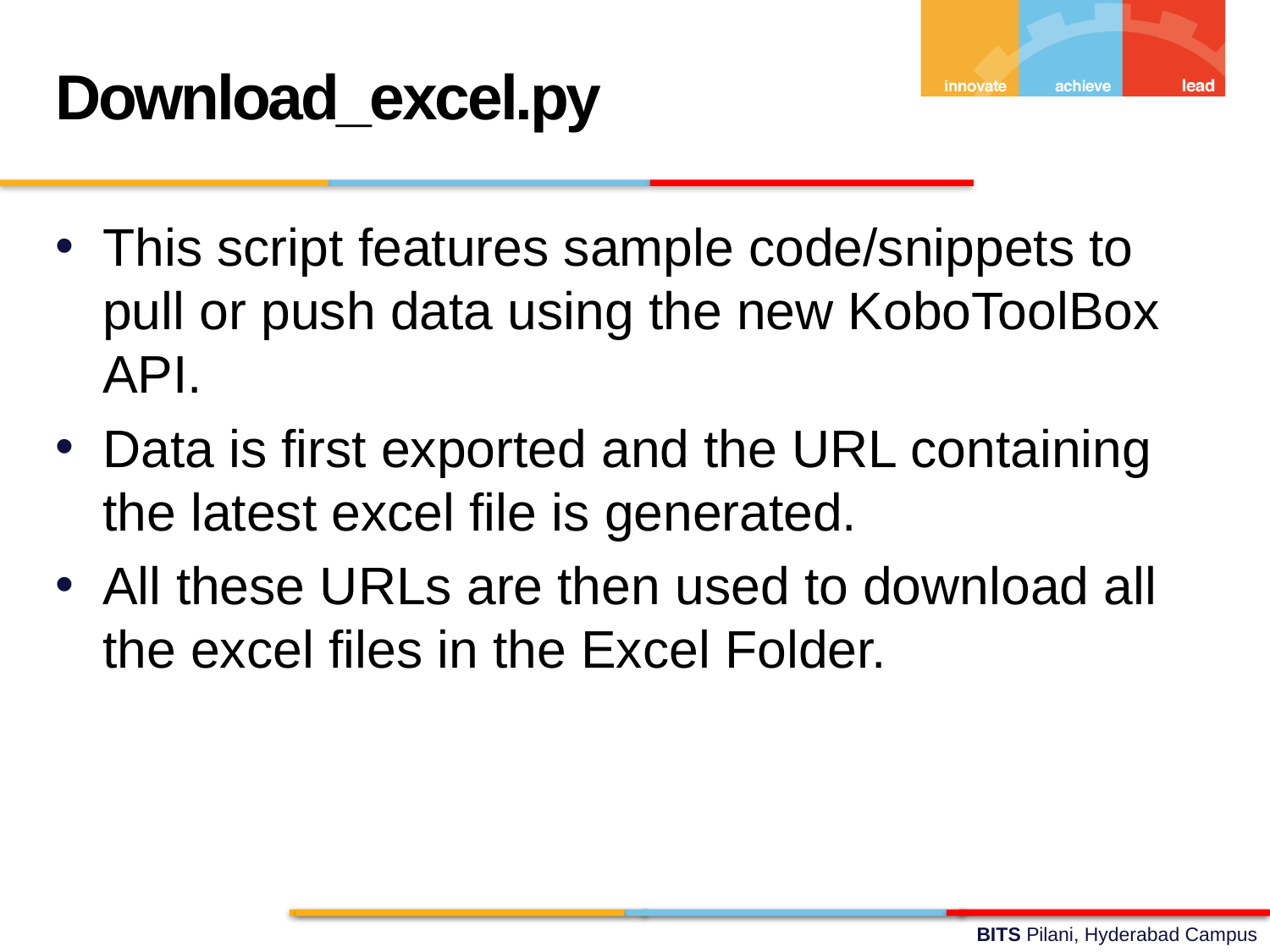

Download_excel.py
This script features sample code/snippets to pull or push data using the new KoboToolBox API.
Data is first exported and the URL containing the latest excel file is generated.
All these URLs are then used to download all the excel files in the Excel Folder.